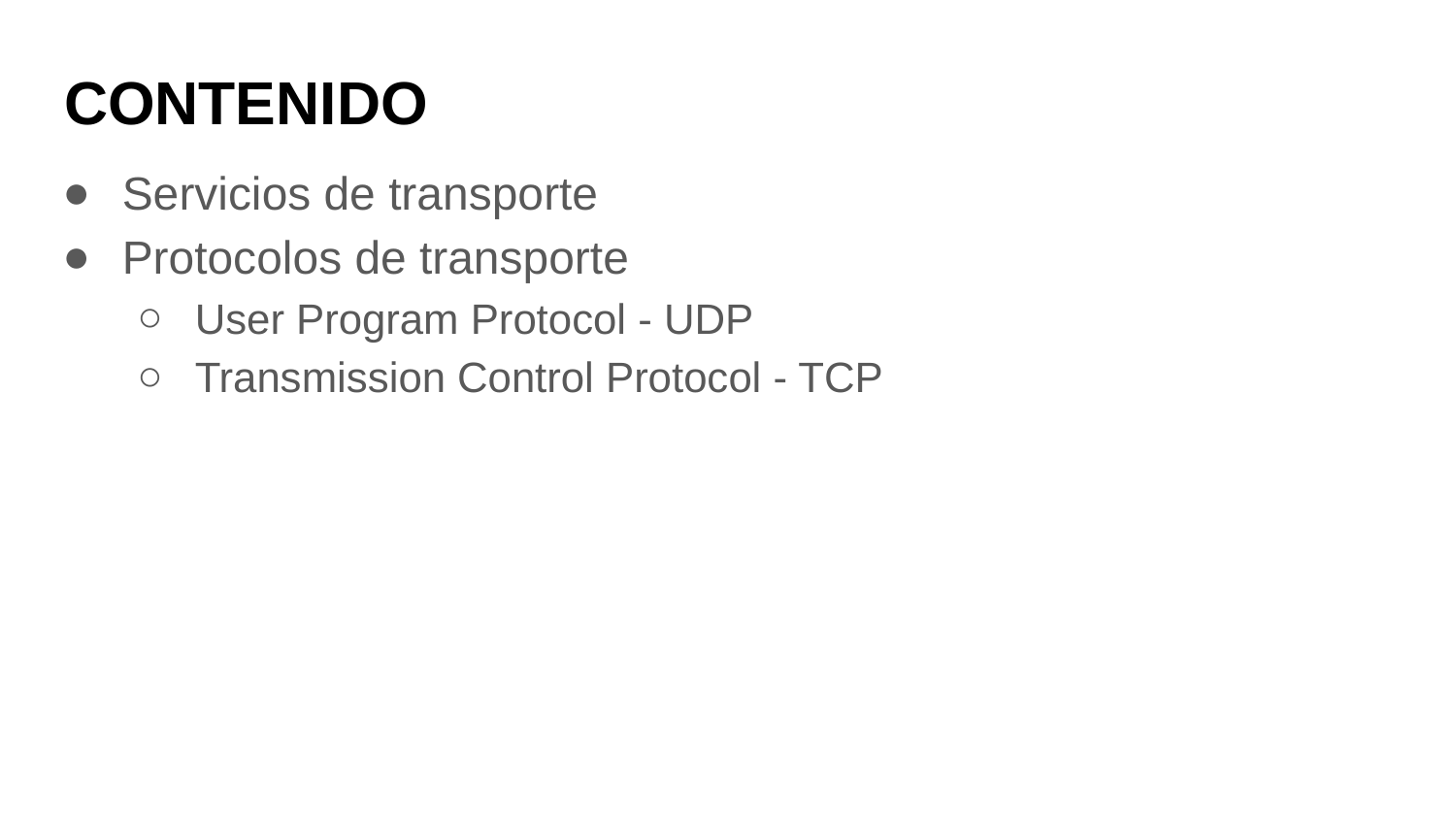

# CONTENIDO
Servicios de transporte
Protocolos de transporte
User Program Protocol - UDP
Transmission Control Protocol - TCP